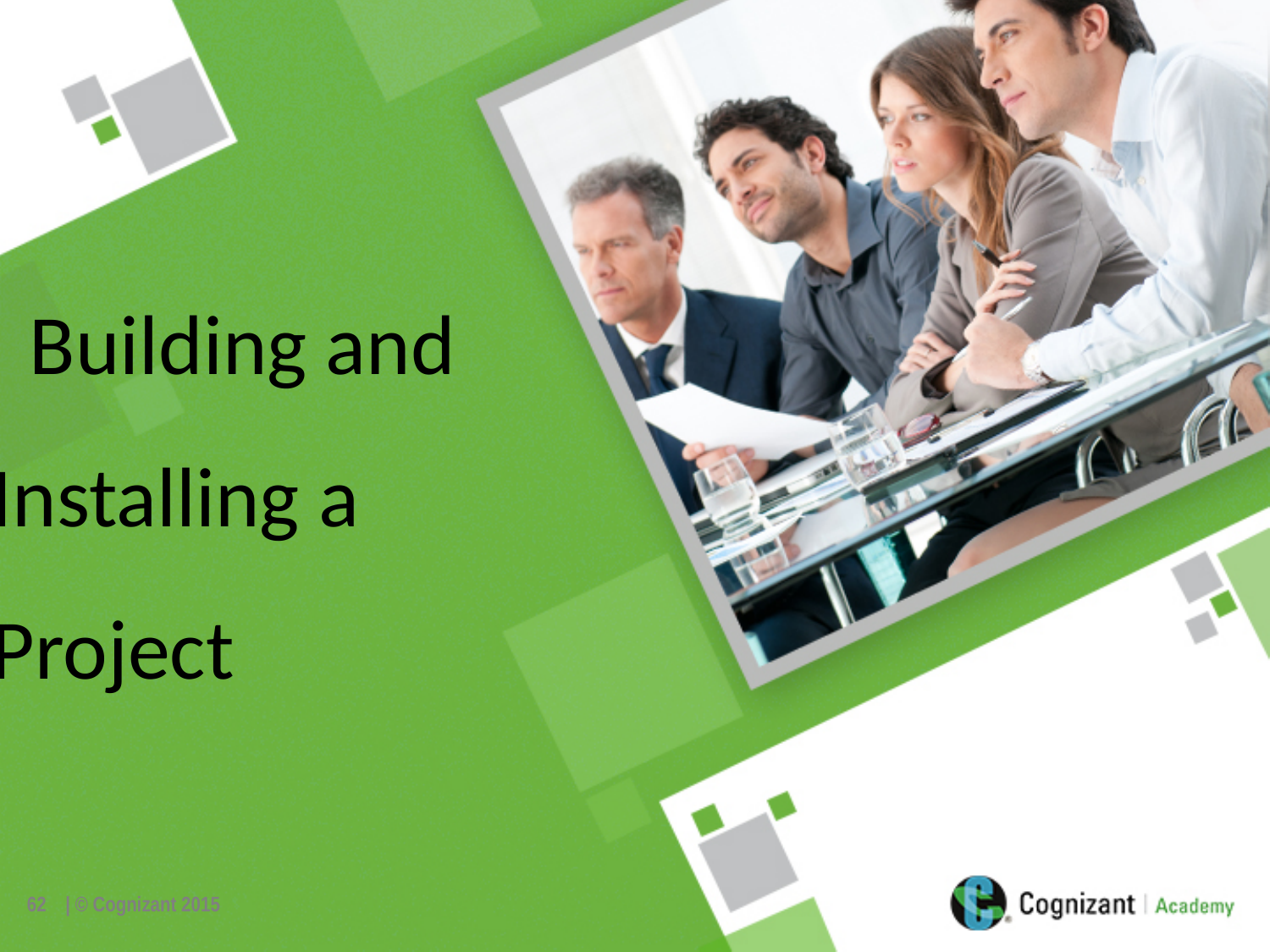

Building and 	Installing a 	Project
62
| © Cognizant 2015